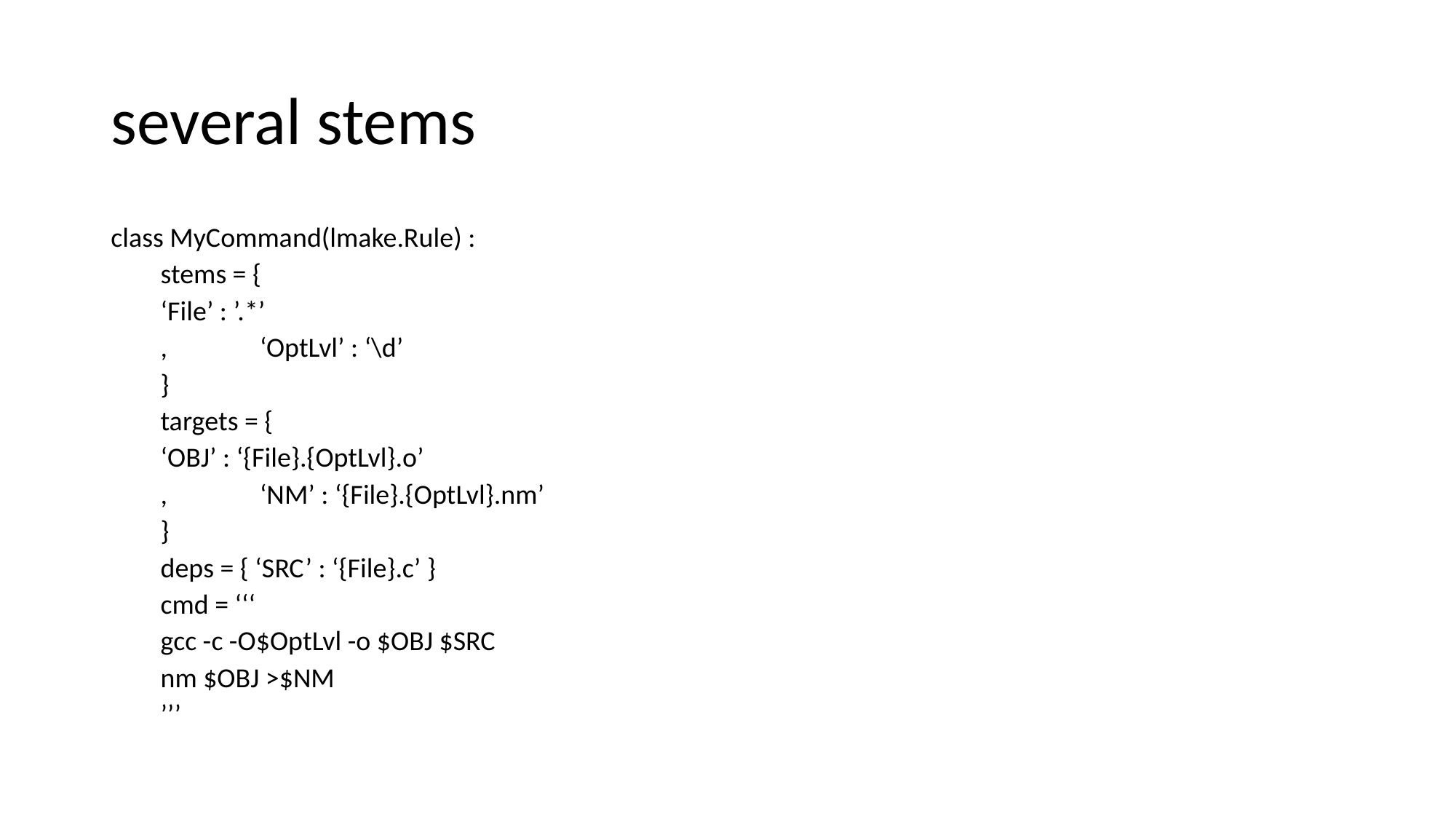

# several stems
class MyCommand(lmake.Rule) :
stems = {
	‘File’ : ’.*’
,	‘OptLvl’ : ‘\d’
}
targets = {
	‘OBJ’ : ‘{File}.{OptLvl}.o’
,	‘NM’ : ‘{File}.{OptLvl}.nm’
}
deps = { ‘SRC’ : ‘{File}.c’ }
cmd = ‘‘‘
	gcc -c -O$OptLvl -o $OBJ $SRC
	nm $OBJ >$NM
’’’